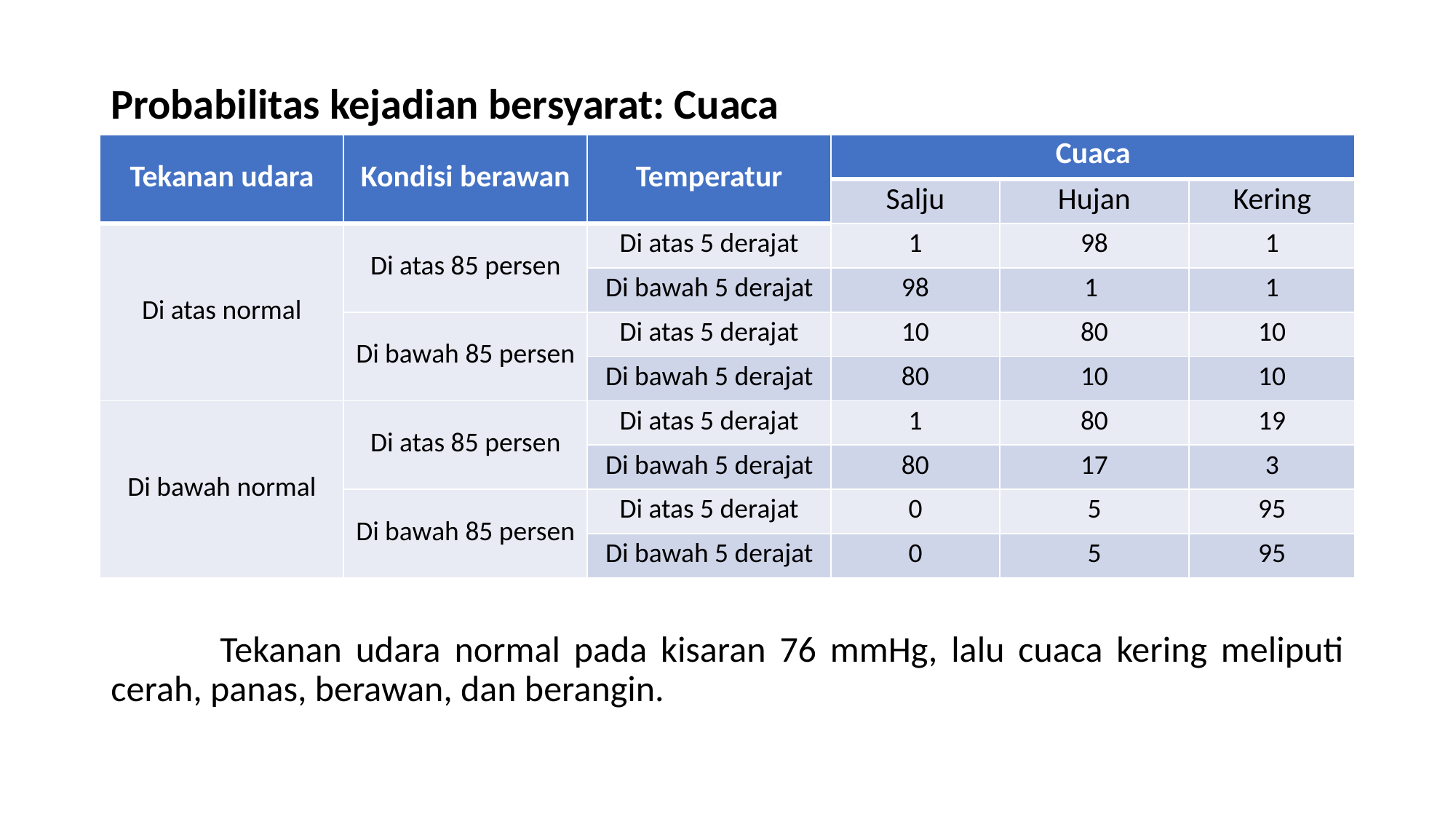

Probabilitas kejadian bersyarat: Cuaca

	Tekanan udara normal pada kisaran 76 mmHg, lalu cuaca kering meliputi cerah, panas, berawan, dan berangin.
| Tekanan udara | Kondisi berawan | Temperatur | Cuaca |  |  |
| --- | --- | --- | --- | --- | --- |
|  |  |  | Salju | Hujan | Kering |
| Di atas normal | Di atas 85 persen | Di atas 5 derajat | 1 | 98 | 1 |
|  |  | Di bawah 5 derajat | 98 | 1 | 1 |
|  | Di bawah 85 persen | Di atas 5 derajat | 10 | 80 | 10 |
|  |  | Di bawah 5 derajat | 80 | 10 | 10 |
| Di bawah normal | Di atas 85 persen | Di atas 5 derajat | 1 | 80 | 19 |
|  |  | Di bawah 5 derajat | 80 | 17 | 3 |
|  | Di bawah 85 persen | Di atas 5 derajat | 0 | 5 | 95 |
|  |  | Di bawah 5 derajat | 0 | 5 | 95 |